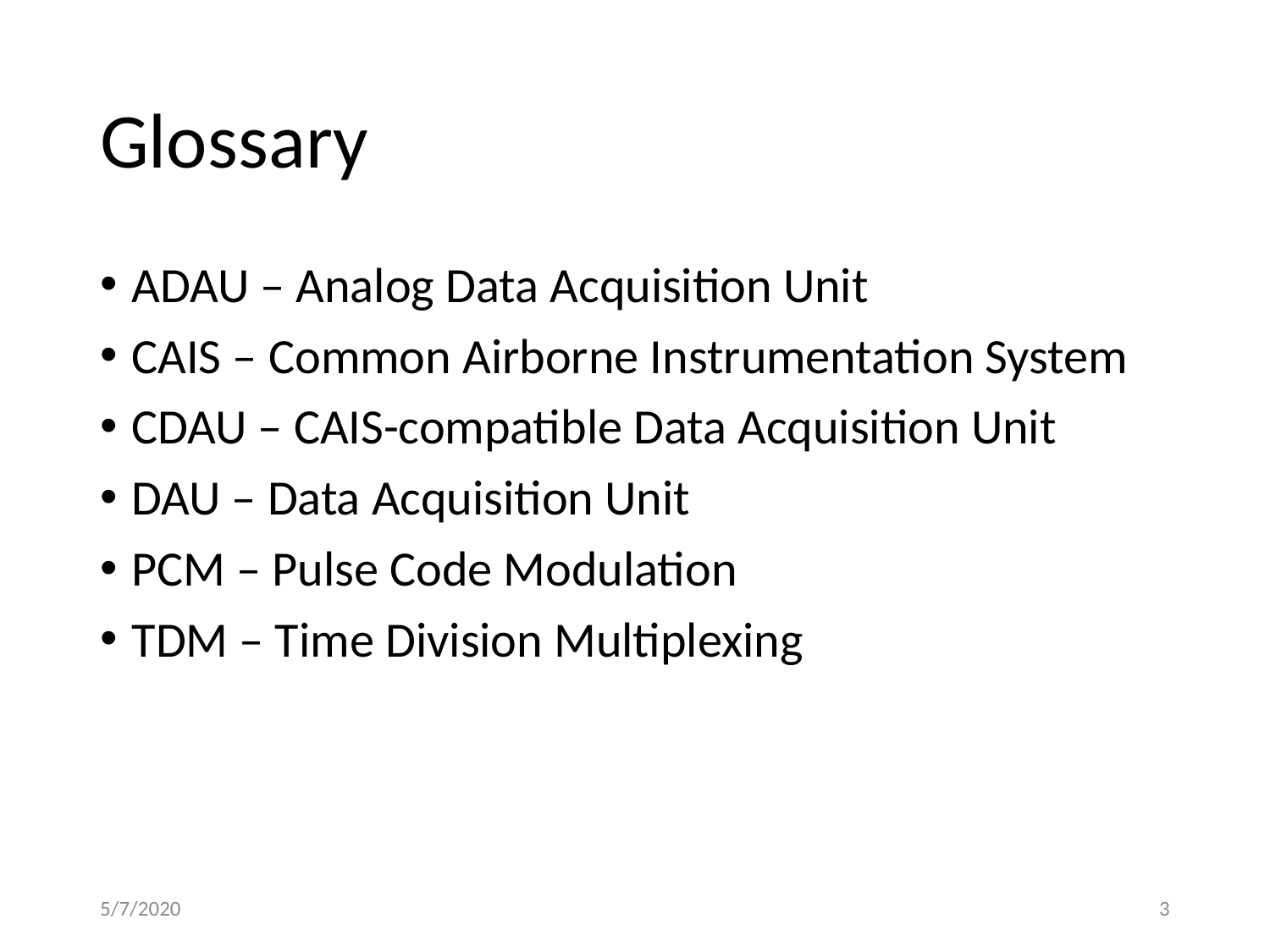

# Glossary
ADAU – Analog Data Acquisition Unit
CAIS – Common Airborne Instrumentation System
CDAU – CAIS-compatible Data Acquisition Unit
DAU – Data Acquisition Unit
PCM – Pulse Code Modulation
TDM – Time Division Multiplexing
5/7/2020
3